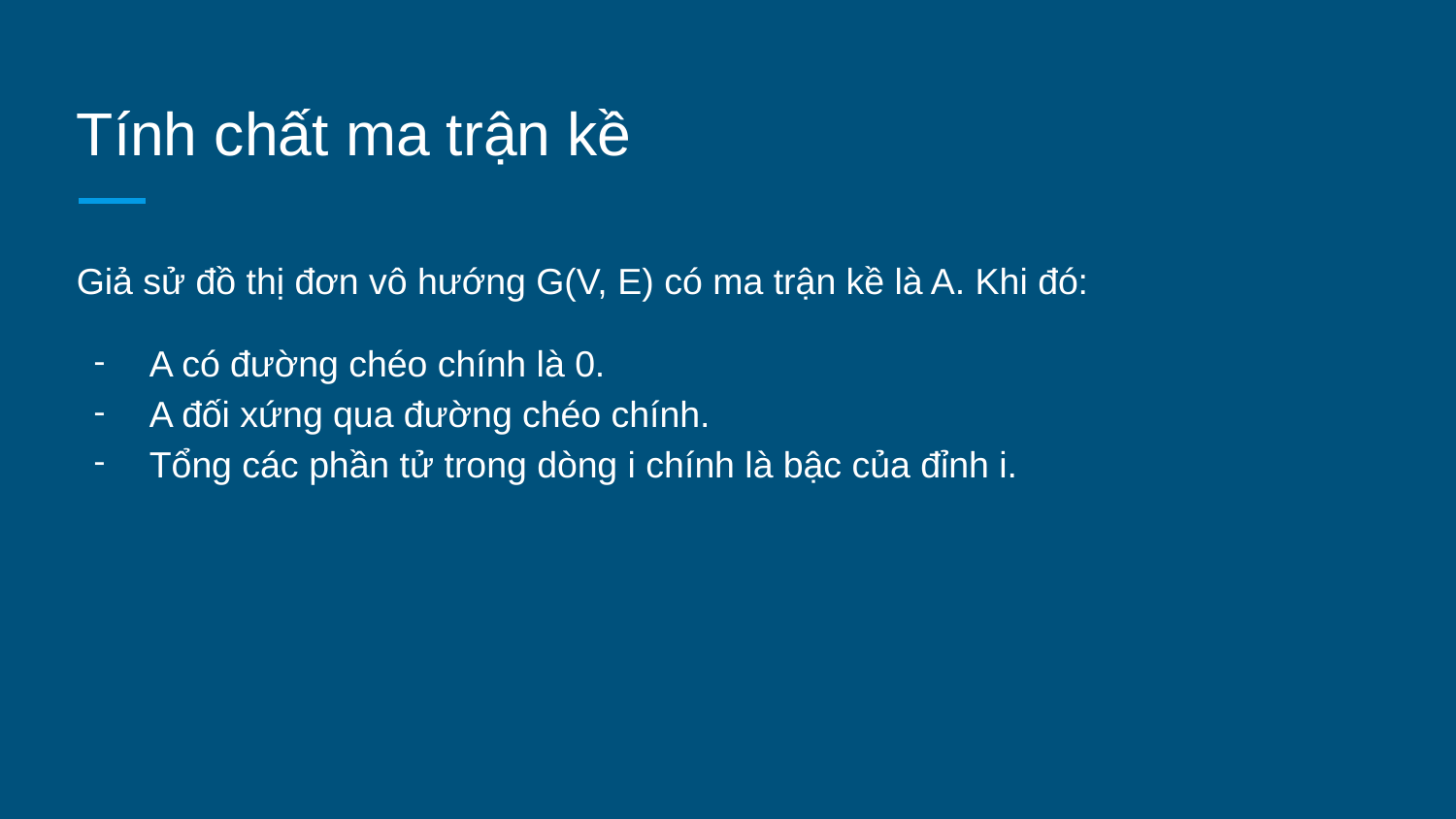

# Tính chất ma trận kề
Giả sử đồ thị đơn vô hướng G(V, E) có ma trận kề là A. Khi đó:
A có đường chéo chính là 0.
A đối xứng qua đường chéo chính.
Tổng các phần tử trong dòng i chính là bậc của đỉnh i.